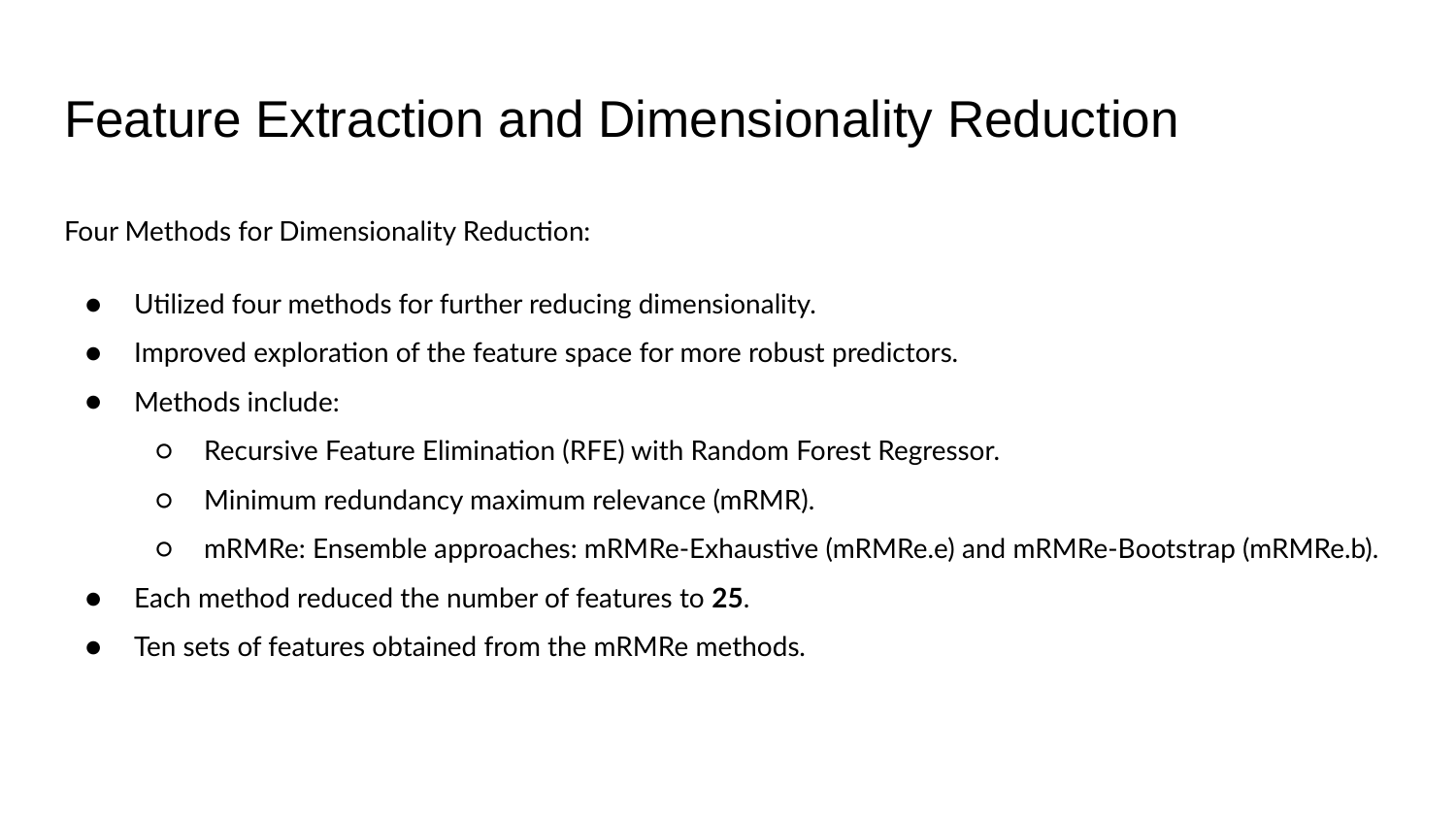

# Feature Extraction and Dimensionality Reduction
Four Methods for Dimensionality Reduction:
Utilized four methods for further reducing dimensionality.
Improved exploration of the feature space for more robust predictors.
Methods include:
Recursive Feature Elimination (RFE) with Random Forest Regressor.
Minimum redundancy maximum relevance (mRMR).
mRMRe: Ensemble approaches: mRMRe-Exhaustive (mRMRe.e) and mRMRe-Bootstrap (mRMRe.b).
Each method reduced the number of features to 25.
Ten sets of features obtained from the mRMRe methods.